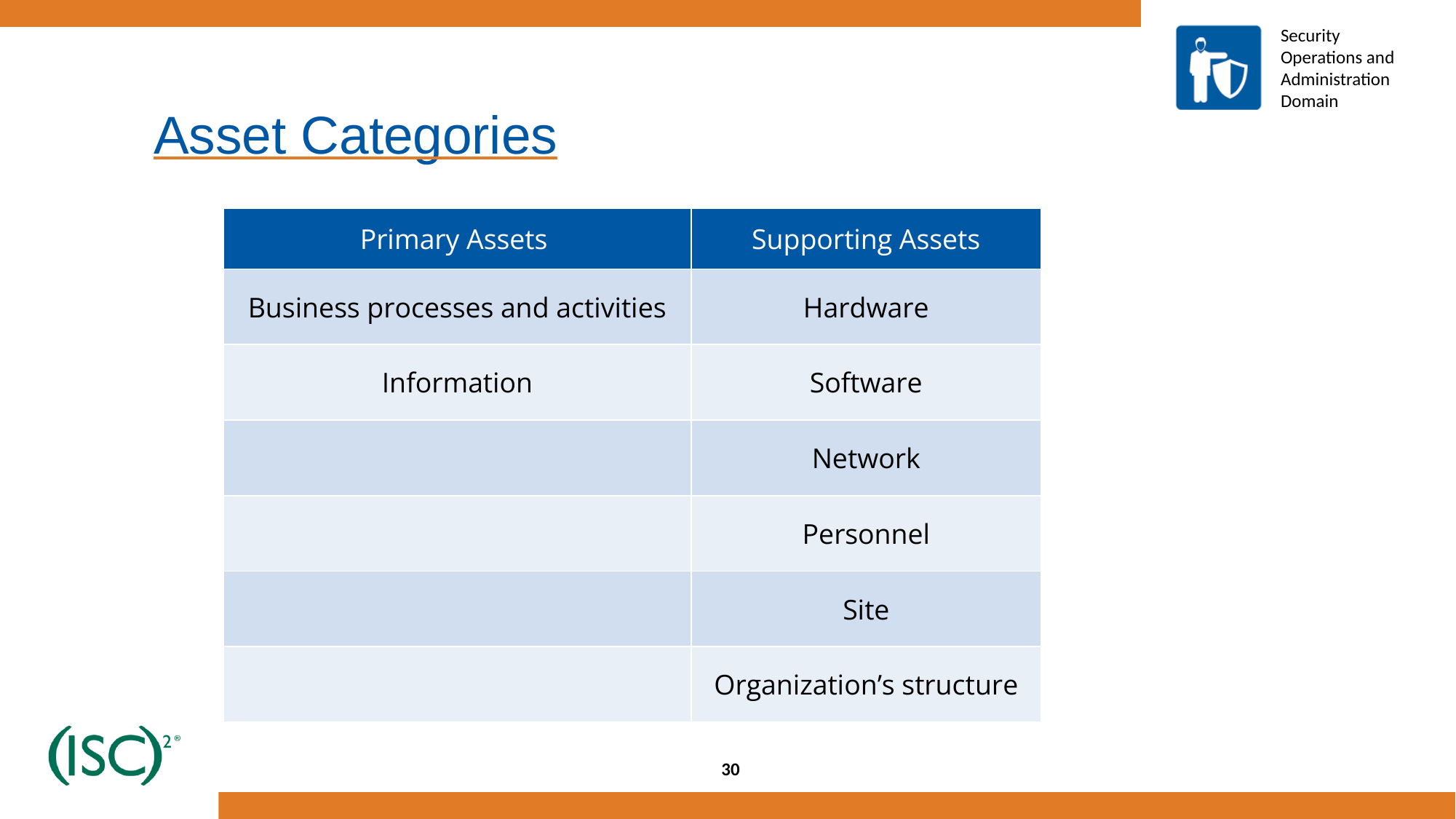

# Asset Categories
| Primary Assets | Supporting Assets |
| --- | --- |
| Business processes and activities | Hardware |
| Information | Software |
|  | Network |
|  | Personnel |
|  | Site |
|  | Organization’s structure |